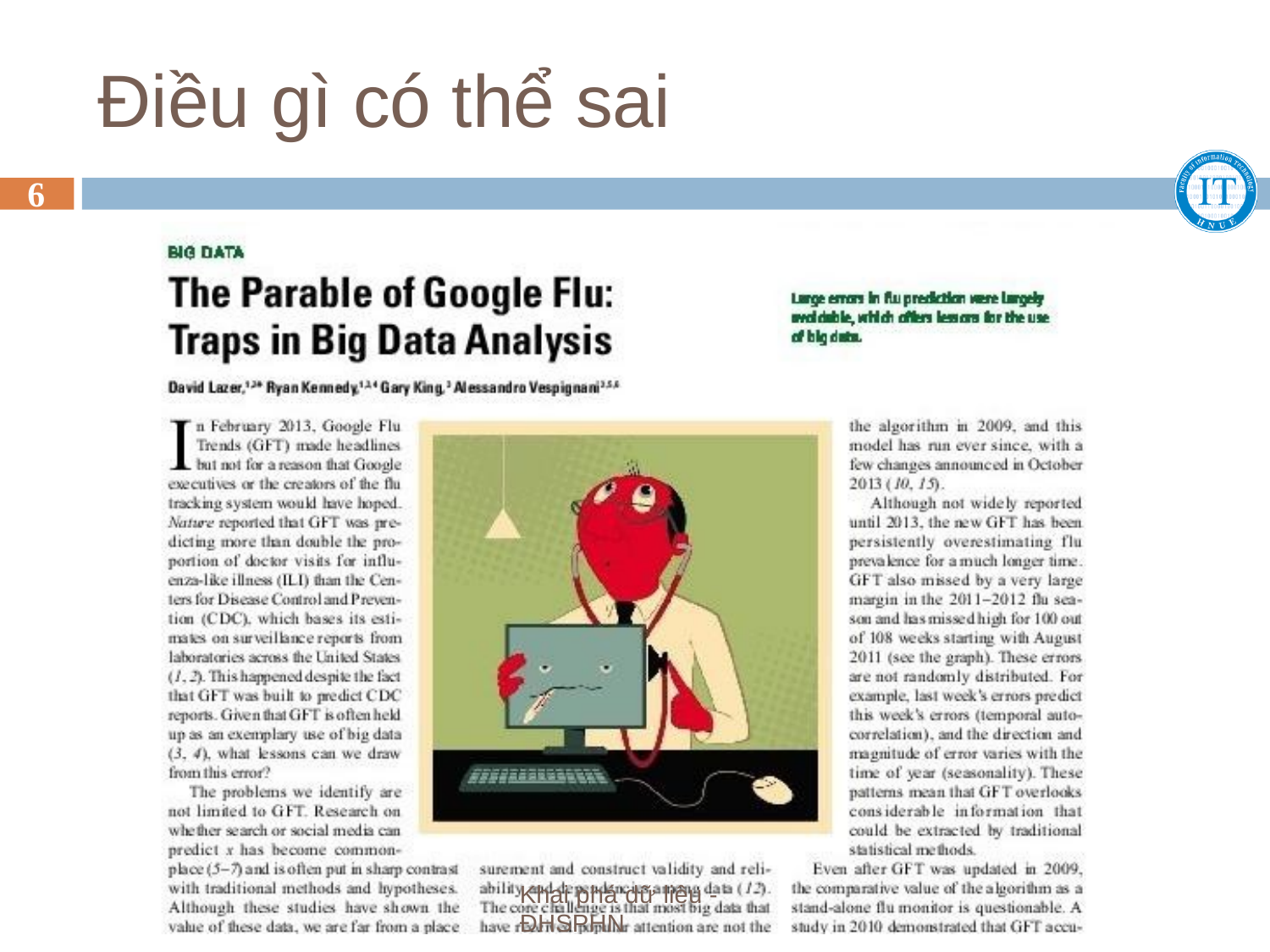

Điều gì có thể sai
6

Khai phá dữ liệu - ĐHSPHN